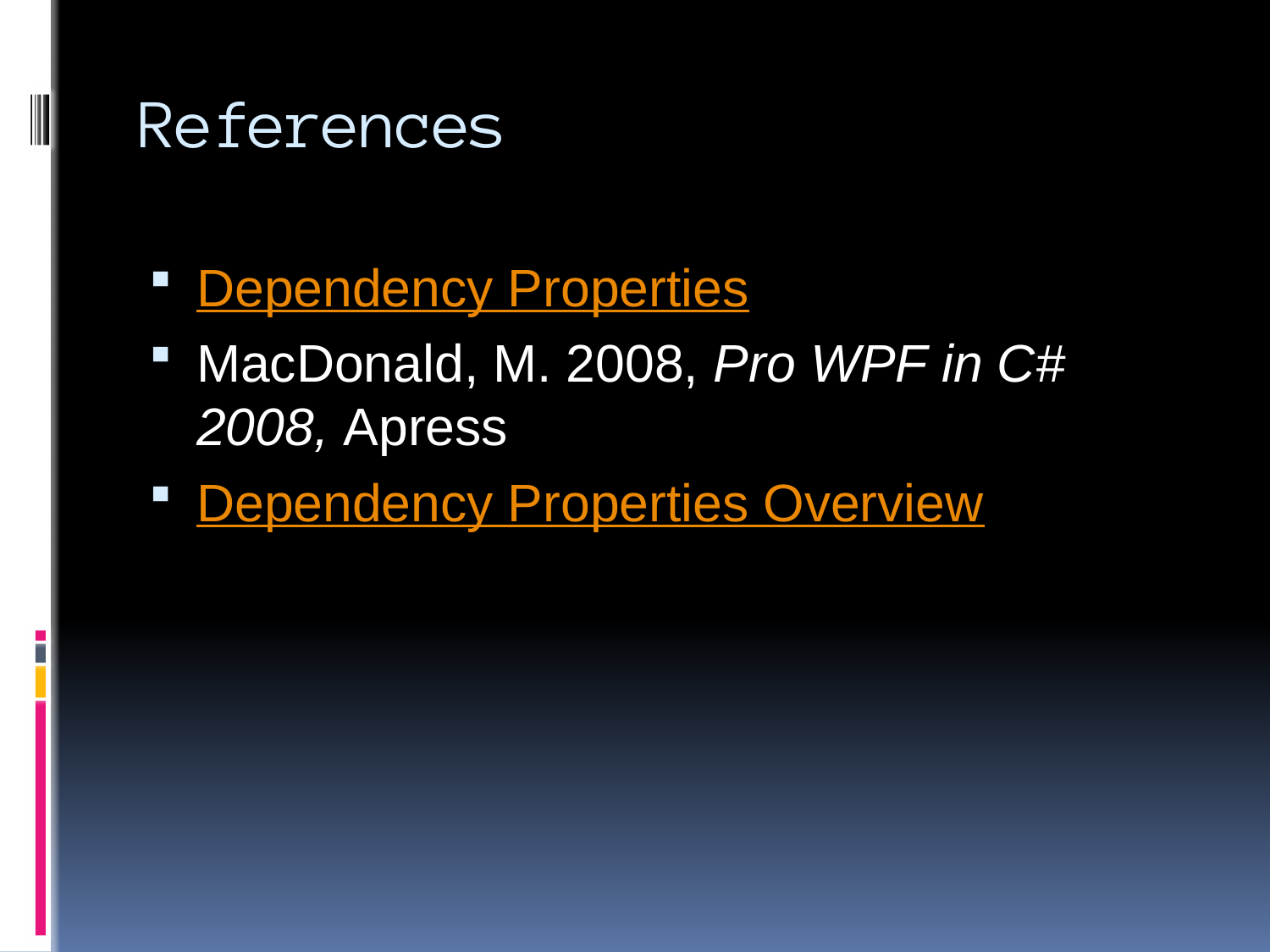

# References
Dependency Properties
MacDonald, M. 2008, Pro WPF in C# 2008, Apress
Dependency Properties Overview